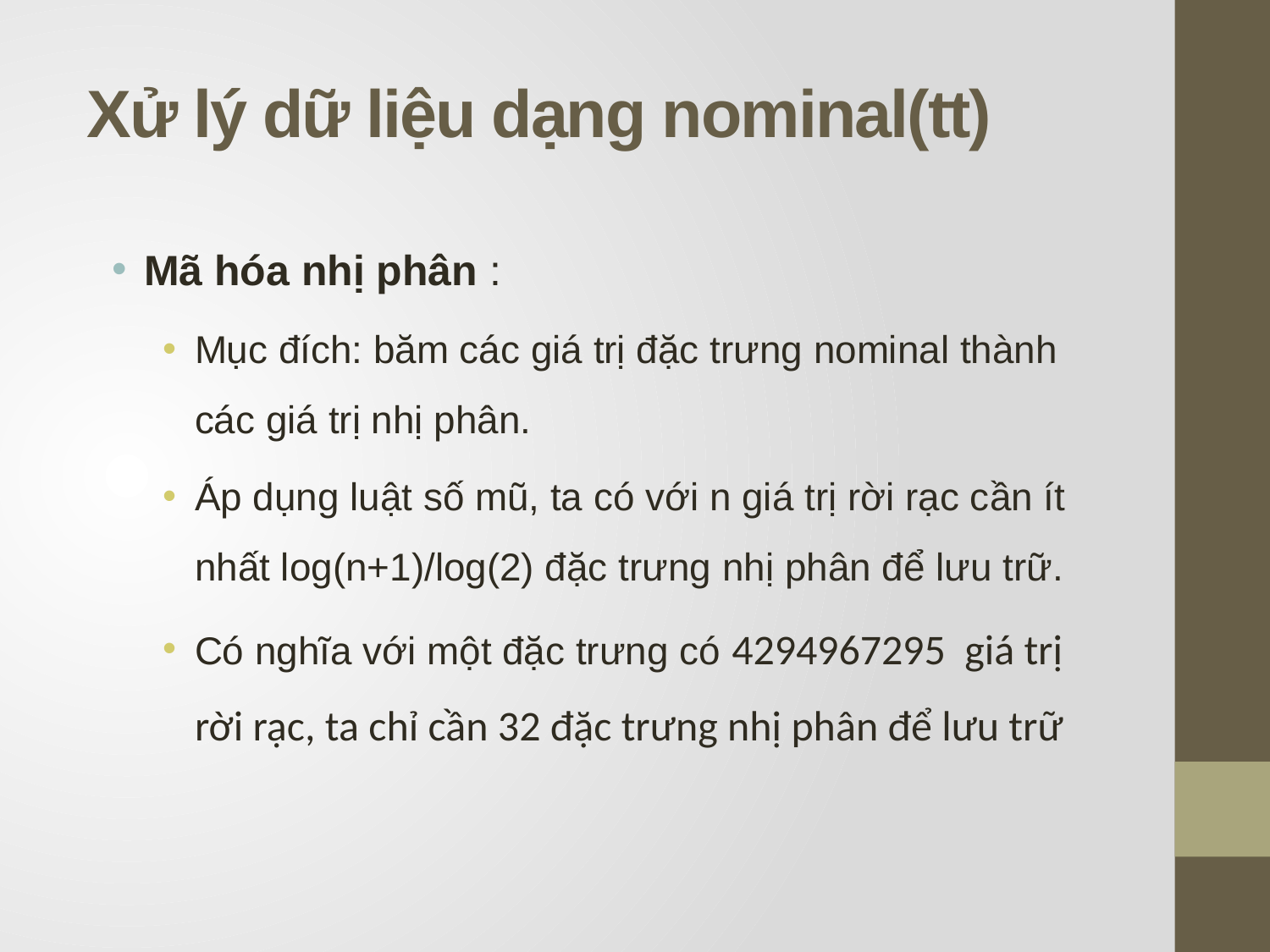

Xử lý dữ liệu dạng nominal(tt)
Mã hóa nhị phân :
Mục đích: băm các giá trị đặc trưng nominal thành các giá trị nhị phân.
Áp dụng luật số mũ, ta có với n giá trị rời rạc cần ít nhất log(n+1)/log(2) đặc trưng nhị phân để lưu trữ.
Có nghĩa với một đặc trưng có 4294967295  giá trị rời rạc, ta chỉ cần 32 đặc trưng nhị phân để lưu trữ